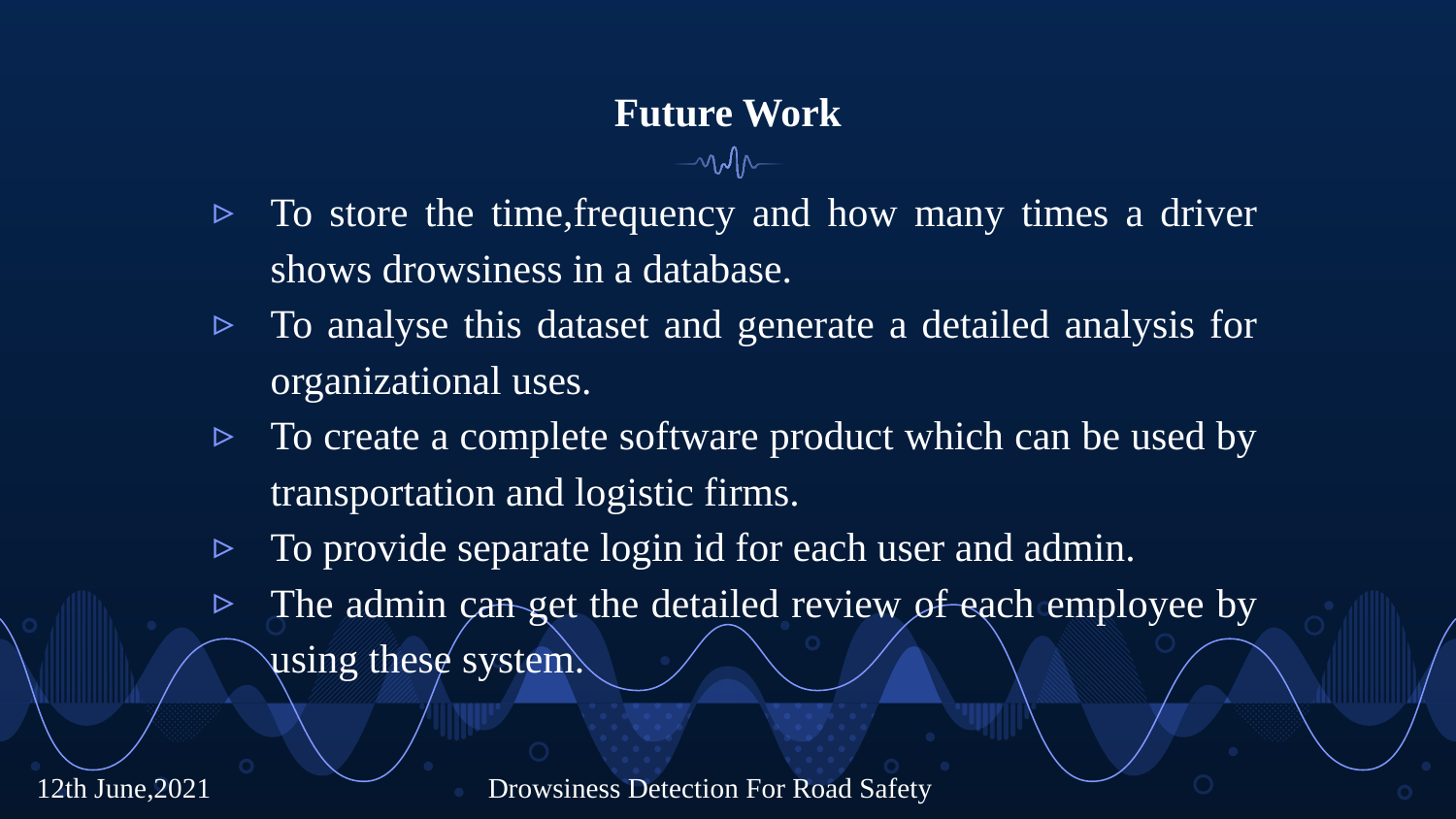

# Future Work
To store the time,frequency and how many times a driver shows drowsiness in a database.
To analyse this dataset and generate a detailed analysis for organizational uses.
To create a complete software product which can be used by transportation and logistic firms.
To provide separate login id for each user and admin.
The admin can get the detailed review of each employee by using these system.